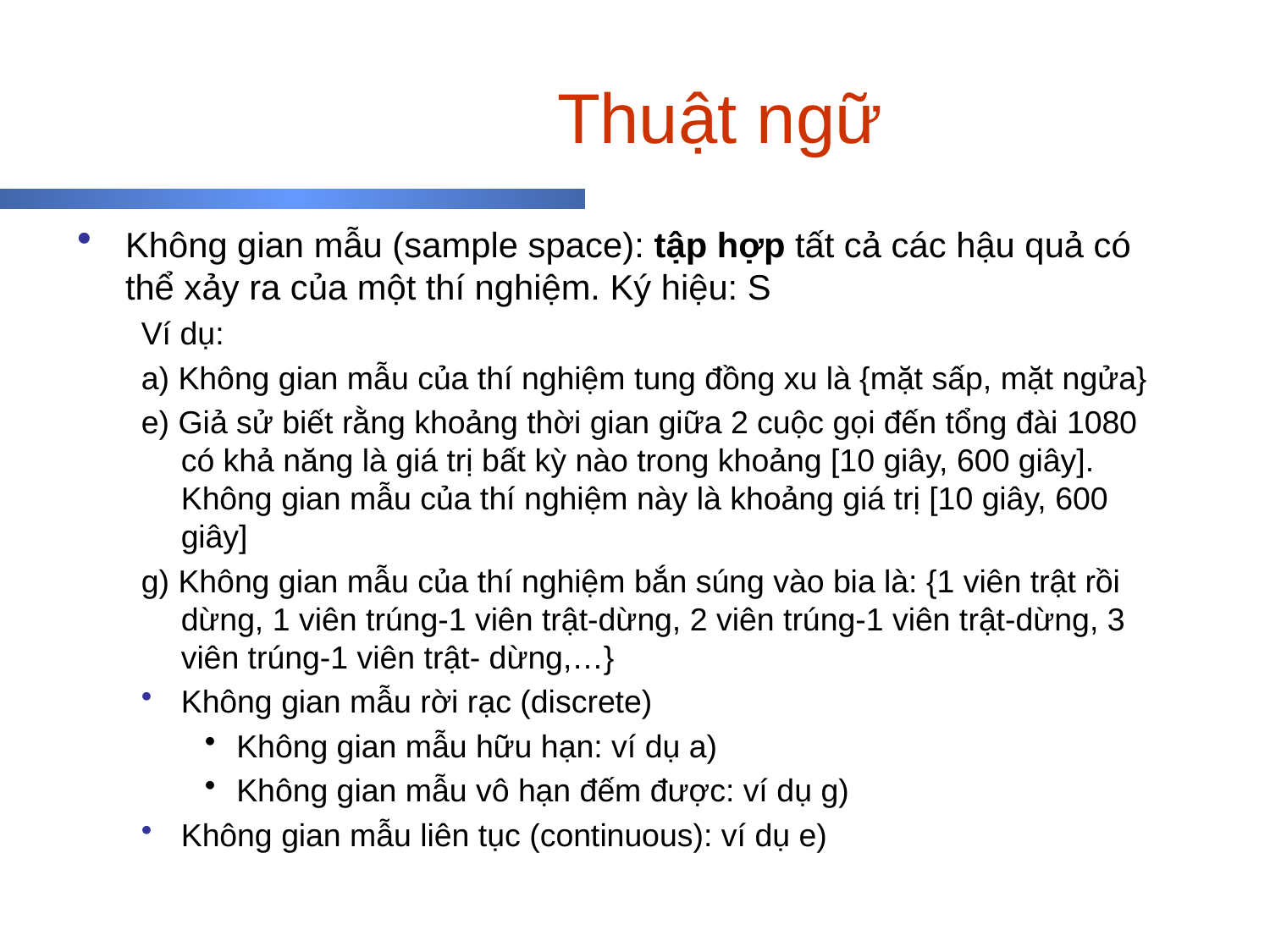

# Thuật ngữ
Không gian mẫu (sample space): tập hợp tất cả các hậu quả có thể xảy ra của một thí nghiệm. Ký hiệu: S
Ví dụ:
a) Không gian mẫu của thí nghiệm tung đồng xu là {mặt sấp, mặt ngửa}
e) Giả sử biết rằng khoảng thời gian giữa 2 cuộc gọi đến tổng đài 1080 có khả năng là giá trị bất kỳ nào trong khoảng [10 giây, 600 giây]. Không gian mẫu của thí nghiệm này là khoảng giá trị [10 giây, 600 giây]
g) Không gian mẫu của thí nghiệm bắn súng vào bia là: {1 viên trật rồi dừng, 1 viên trúng-1 viên trật-dừng, 2 viên trúng-1 viên trật-dừng, 3 viên trúng-1 viên trật- dừng,…}
Không gian mẫu rời rạc (discrete)
Không gian mẫu hữu hạn: ví dụ a)
Không gian mẫu vô hạn đếm được: ví dụ g)
Không gian mẫu liên tục (continuous): ví dụ e)